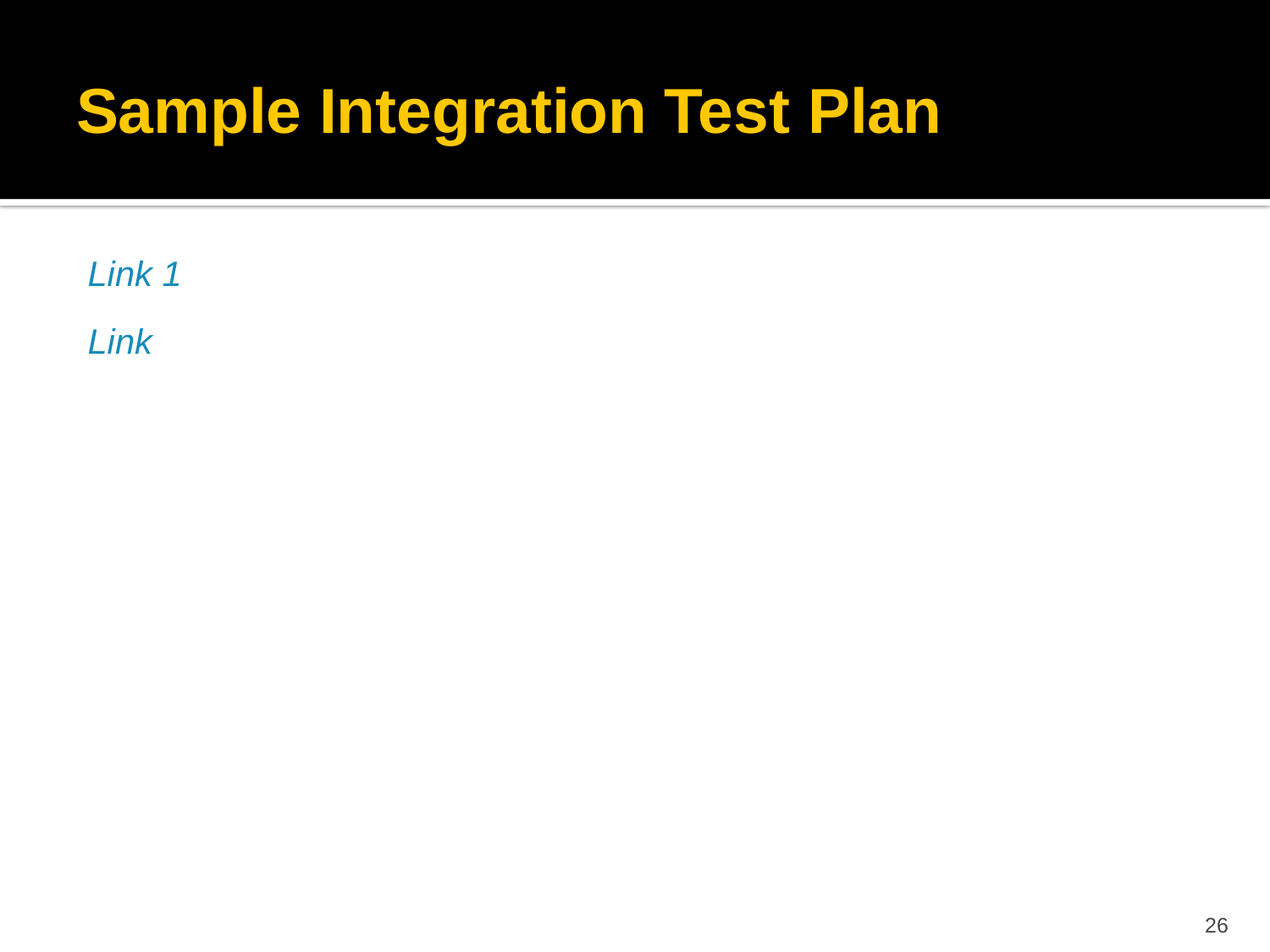

# Sample Integration Test Plan
Link 1

Link
26